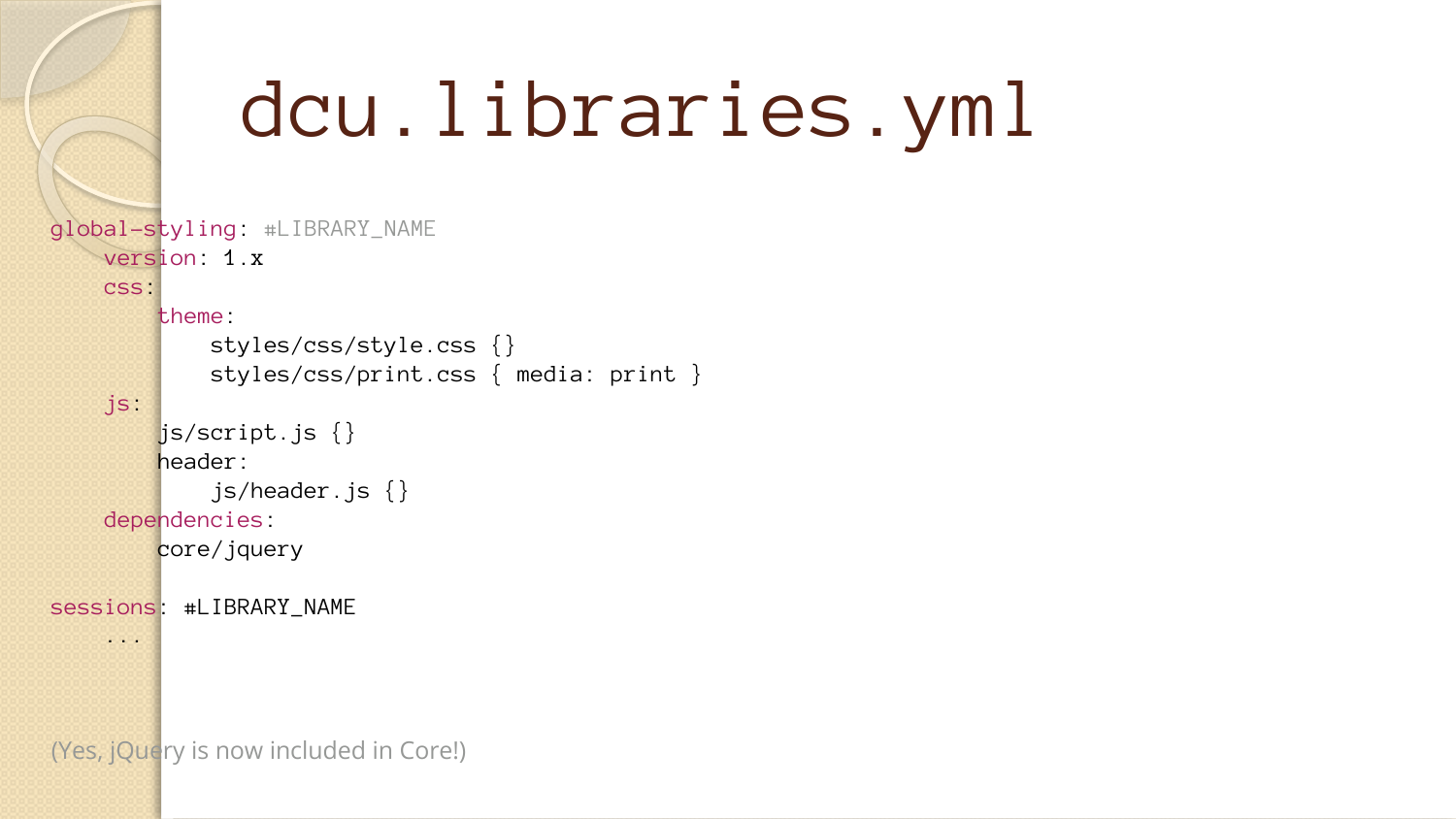

# dcu.libraries.yml

global-styling: #LIBRARY_NAME
    version: 1.x
    css:
        theme:
            styles/css/style.css {}
            styles/css/print.css { media: print }
    js:
        js/script.js {}
        header:
            js/header.js {}
    dependencies:
        core/jquery

sessions: #LIBRARY_NAME
    ...

(Yes, jQuery is now included in Core!)